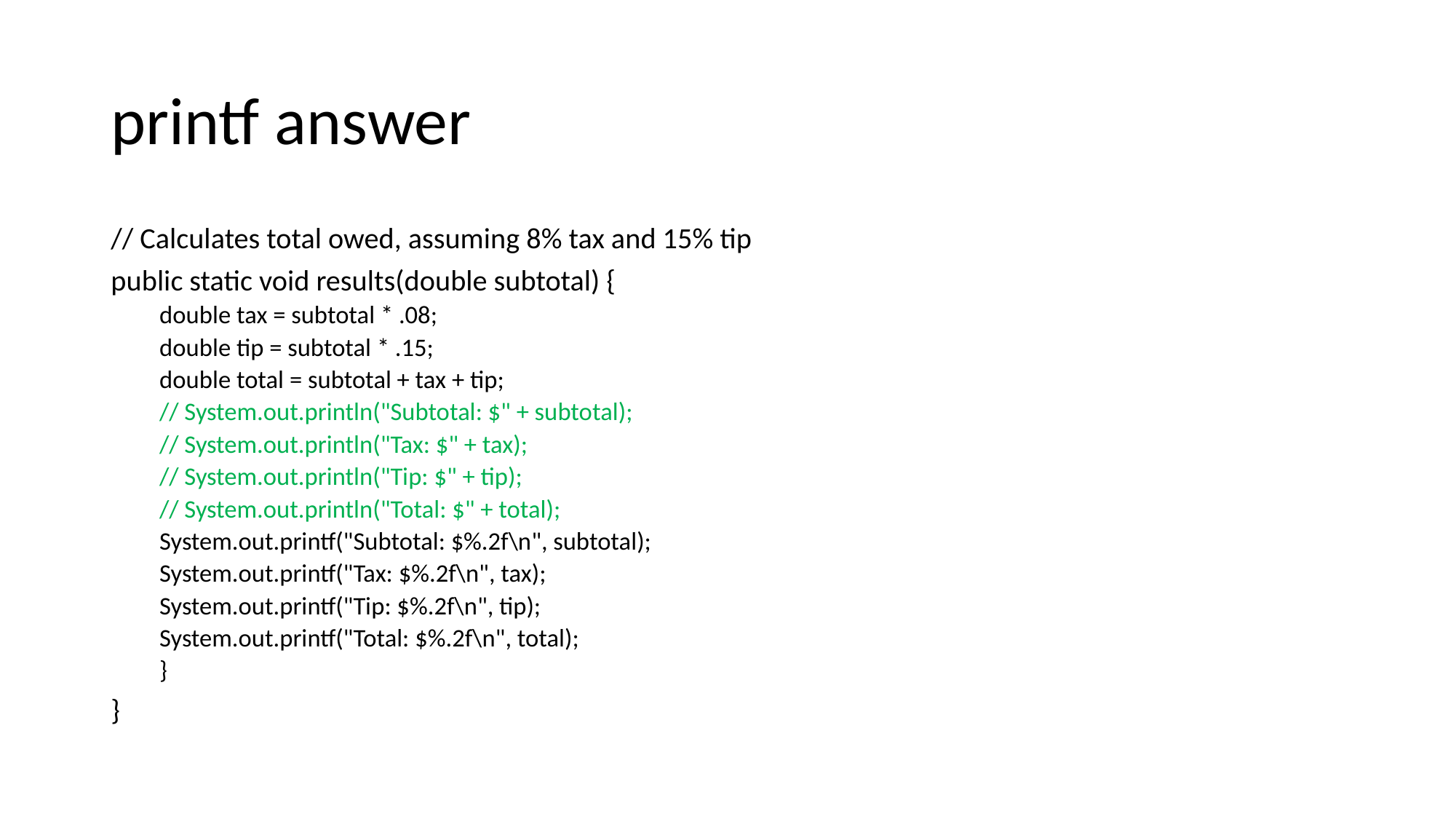

# printf answer
// Calculates total owed, assuming 8% tax and 15% tip
public static void results(double subtotal) {
double tax = subtotal * .08;
double tip = subtotal * .15;
double total = subtotal + tax + tip;
// System.out.println("Subtotal: $" + subtotal);
// System.out.println("Tax: $" + tax);
// System.out.println("Tip: $" + tip);
// System.out.println("Total: $" + total);
System.out.printf("Subtotal: $%.2f\n", subtotal);
System.out.printf("Tax: $%.2f\n", tax);
System.out.printf("Tip: $%.2f\n", tip);
System.out.printf("Total: $%.2f\n", total);
}
}